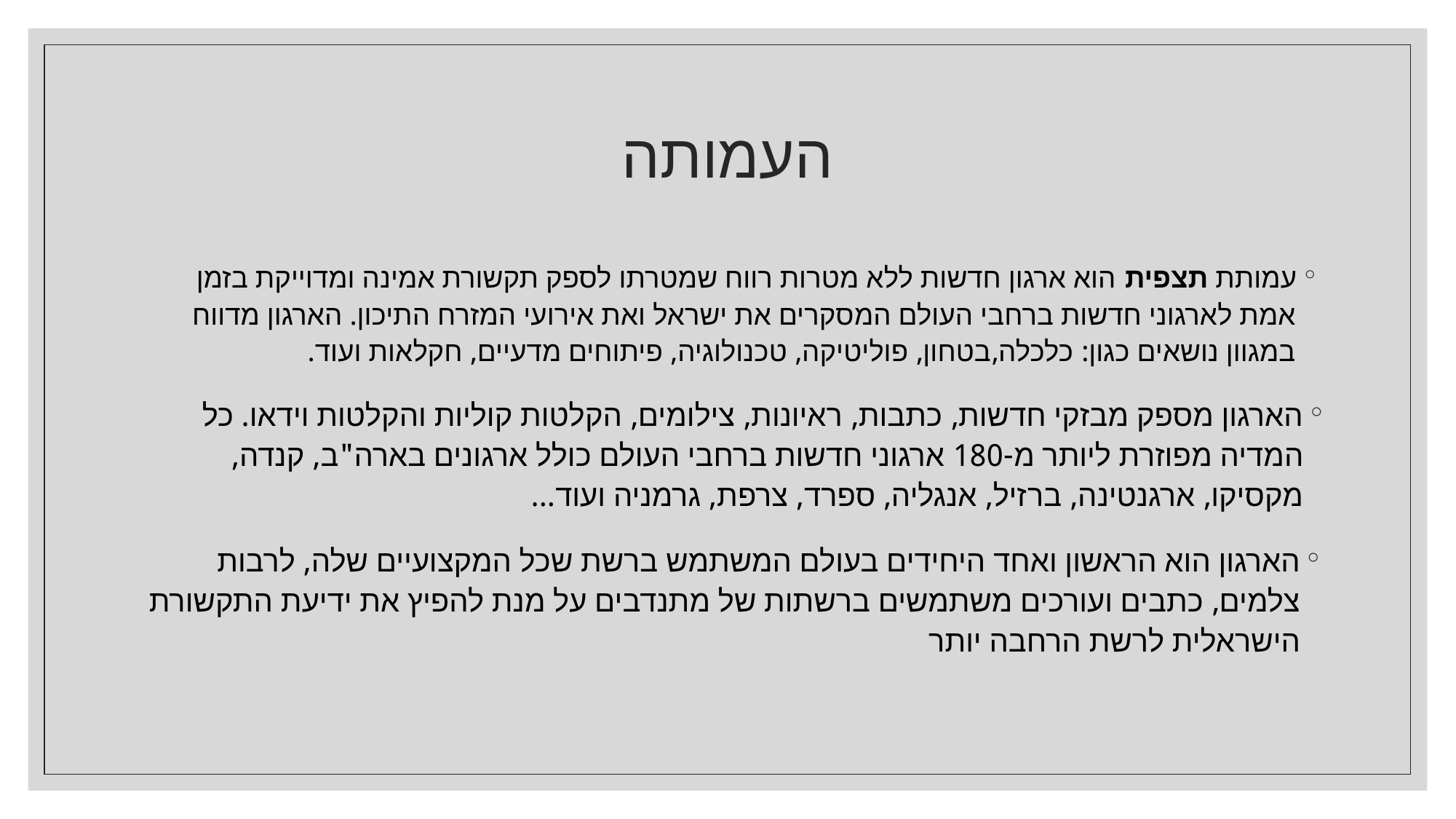

# העמותה
עמותת תצפית הוא ארגון חדשות ללא מטרות רווח שמטרתו לספק תקשורת אמינה ומדוייקת בזמן אמת לארגוני חדשות ברחבי העולם המסקרים את ישראל ואת אירועי המזרח התיכון. הארגון מדווח במגוון נושאים כגון: כלכלה,בטחון, פוליטיקה, טכנולוגיה, פיתוחים מדעיים, חקלאות ועוד.

הארגון מספק מבזקי חדשות, כתבות, ראיונות, צילומים, הקלטות קוליות והקלטות וידאו. כל המדיה מפוזרת ליותר מ-180 ארגוני חדשות ברחבי העולם כולל ארגונים בארה"ב, קנדה, מקסיקו, ארגנטינה, ברזיל, אנגליה, ספרד, צרפת, גרמניה ועוד...

הארגון הוא הראשון ואחד היחידים בעולם המשתמש ברשת שכל המקצועיים שלה, לרבות צלמים, כתבים ועורכים משתמשים ברשתות של מתנדבים על מנת להפיץ את ידיעת התקשורת הישראלית לרשת הרחבה יותר